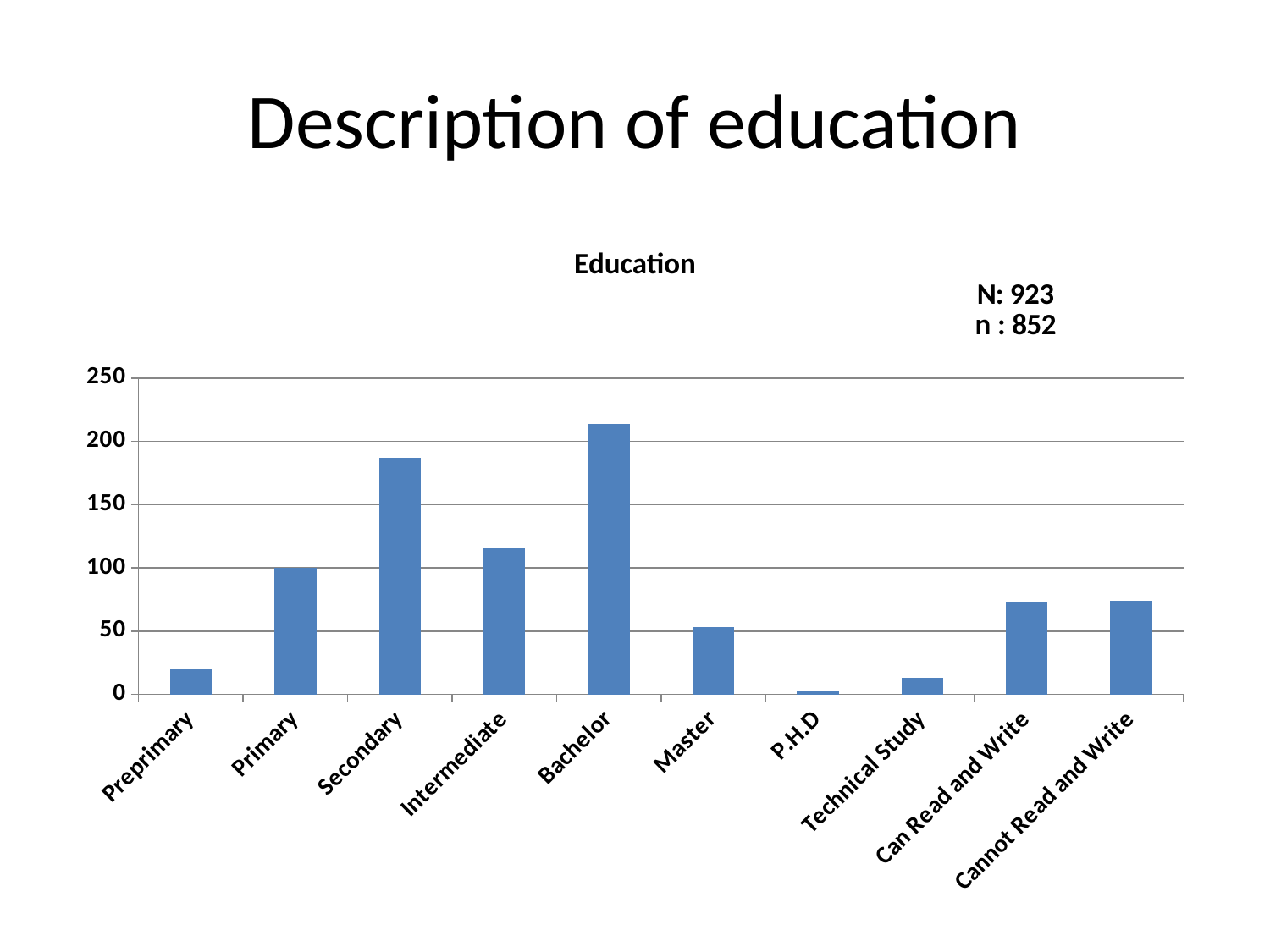

# Description of education

### Chart: Education
                                                                                                                   N: 923
                                                                                                                    n : 852

| Category | n: 852 |
|---|---|
| Preprimary | 20.0 |
| Primary | 100.0 |
| Secondary | 187.0 |
| Intermediate | 116.0 |
| Bachelor | 214.0 |
| Master | 53.0 |
| P.H.D | 3.0 |
| Technical Study | 13.0 |
| Can Read and Write | 73.0 |
| Cannot Read and Write | 74.0 |